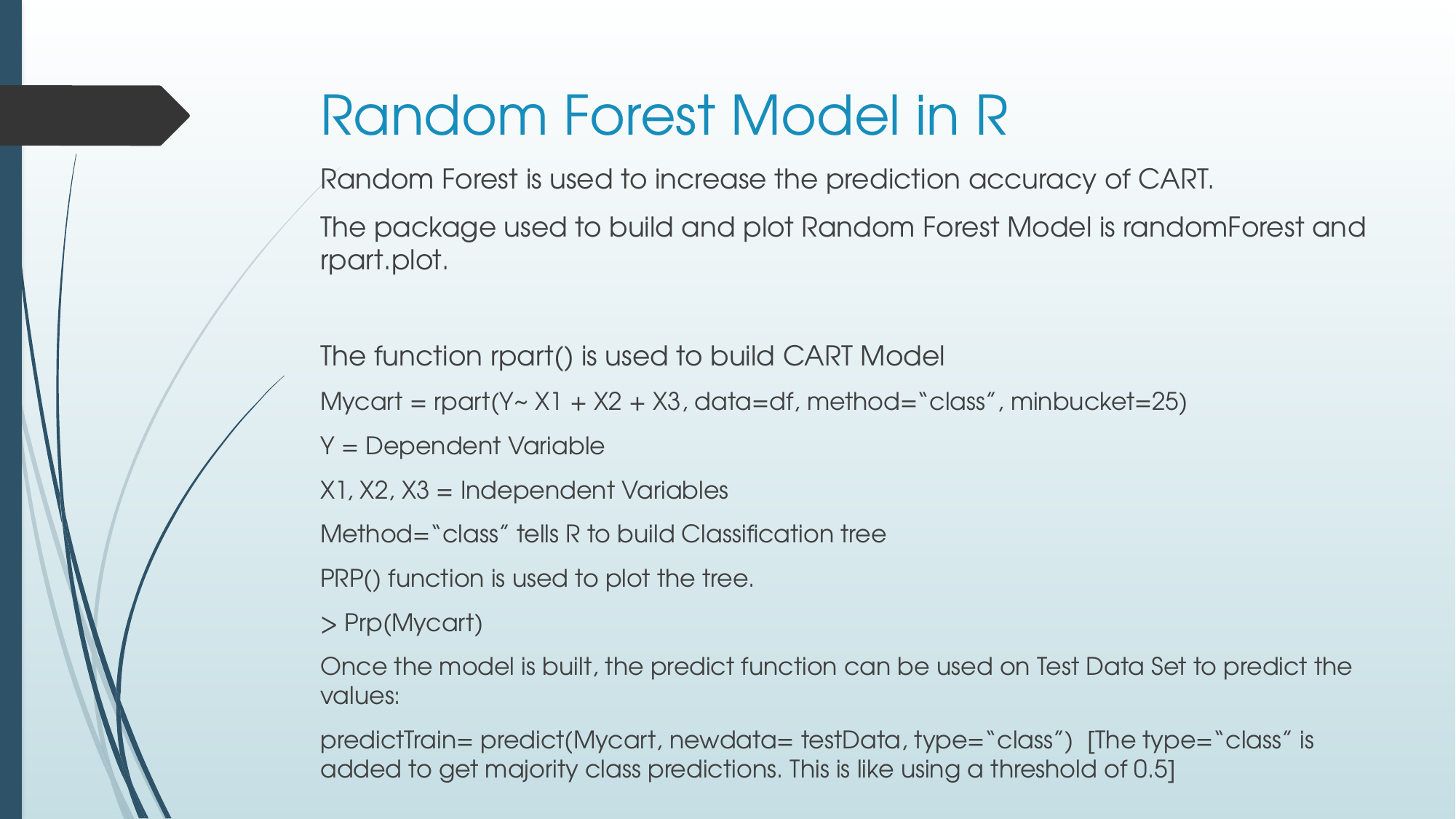

# Random Forest Model in R
Random Forest is used to increase the prediction accuracy of CART.
The package used to build and plot Random Forest Model is randomForest and rpart.plot.

The function rpart() is used to build CART Model
Mycart = rpart(Y~ X1 + X2 + X3, data=df, method=“class”, minbucket=25)
Y = Dependent Variable
X1, X2, X3 = Independent Variables
Method=“class” tells R to build Classification tree
PRP() function is used to plot the tree.
> Prp(Mycart)
Once the model is built, the predict function can be used on Test Data Set to predict the values:
predictTrain= predict(Mycart, newdata= testData, type=“class”)  [The type=“class” is added to get majority class predictions. This is like using a threshold of 0.5]